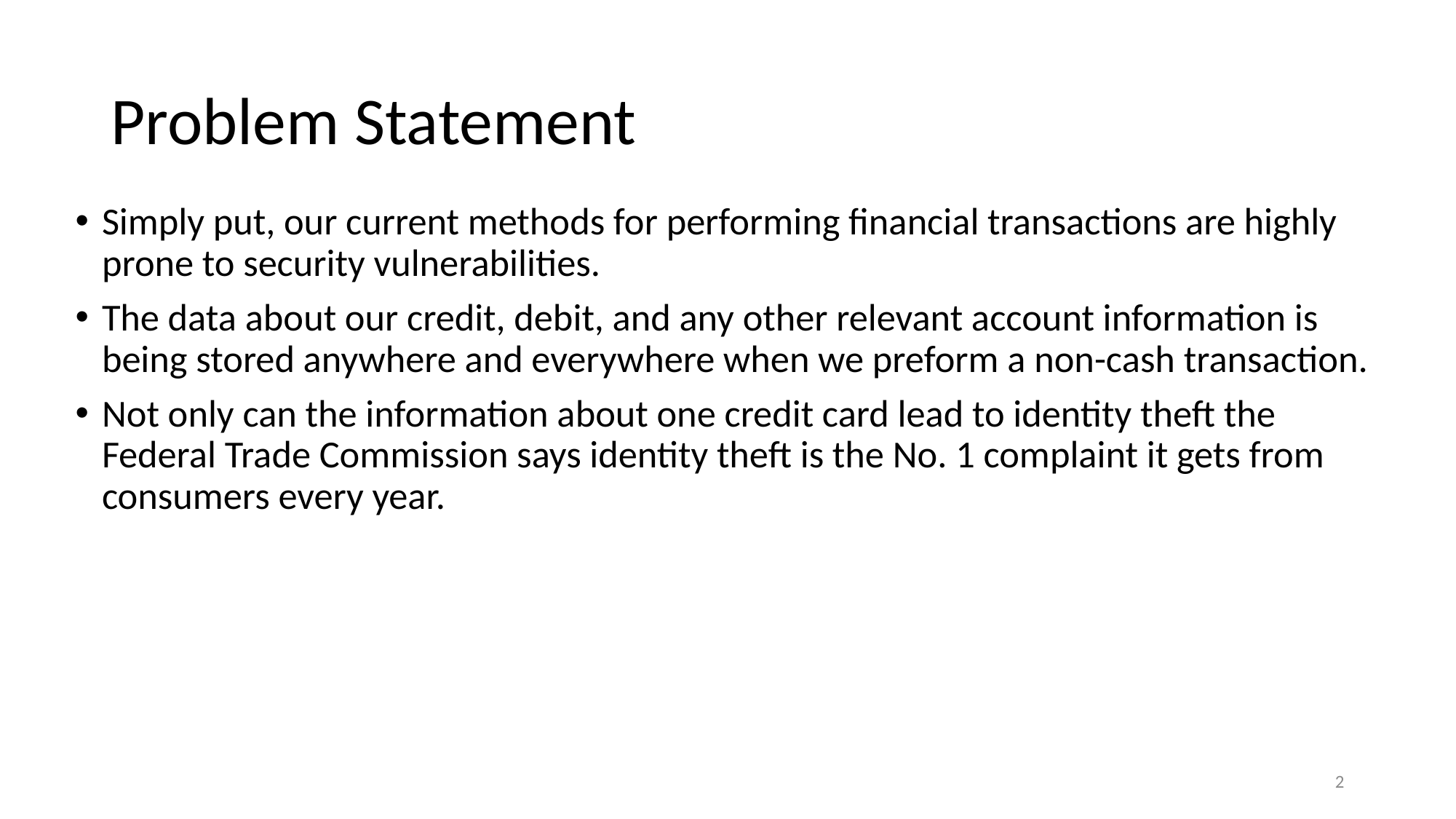

# Problem Statement
Simply put, our current methods for performing financial transactions are highly prone to security vulnerabilities.
The data about our credit, debit, and any other relevant account information is being stored anywhere and everywhere when we preform a non-cash transaction.
Not only can the information about one credit card lead to identity theft the Federal Trade Commission says identity theft is the No. 1 complaint it gets from consumers every year.
2